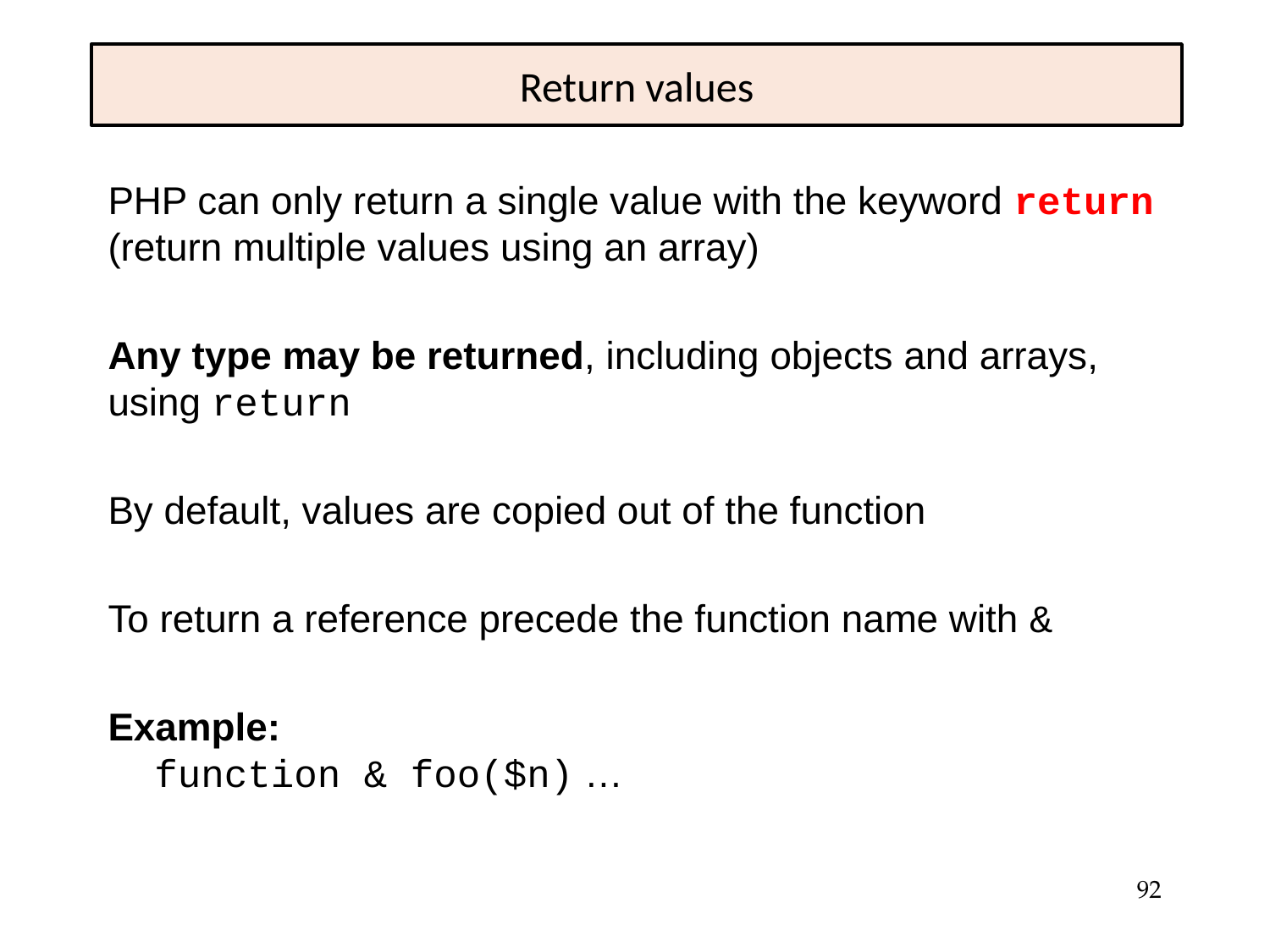

# Return values
PHP can only return a single value with the keyword return (return multiple values using an array)

Any type may be returned, including objects and arrays, using return

By default, values are copied out of the function

To return a reference precede the function name with &

Example:
  function & foo($n) …
92